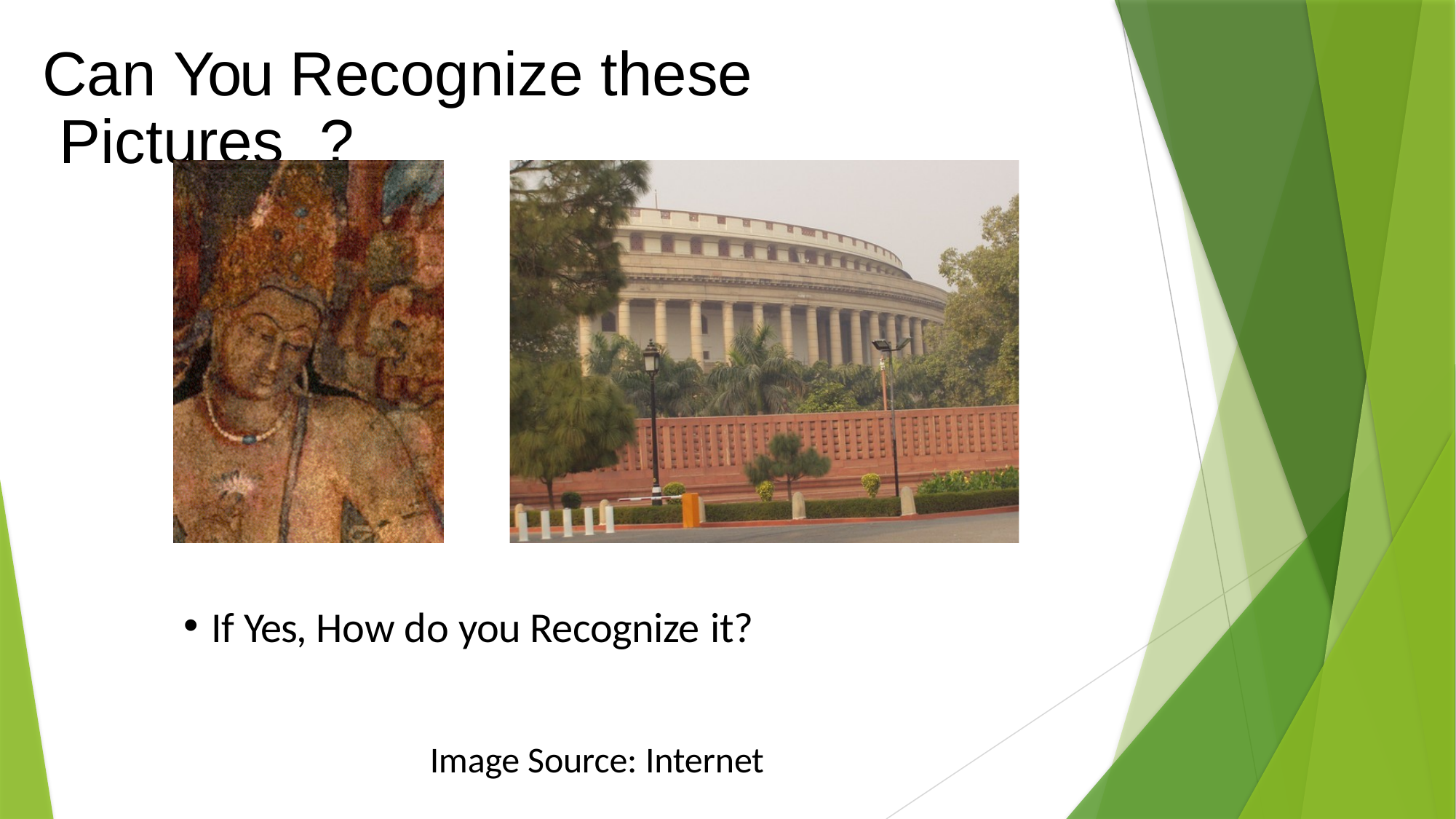

# Can You Recognize these  Pictures	?

If Yes, How do you Recognize it?
Image Source: Internet